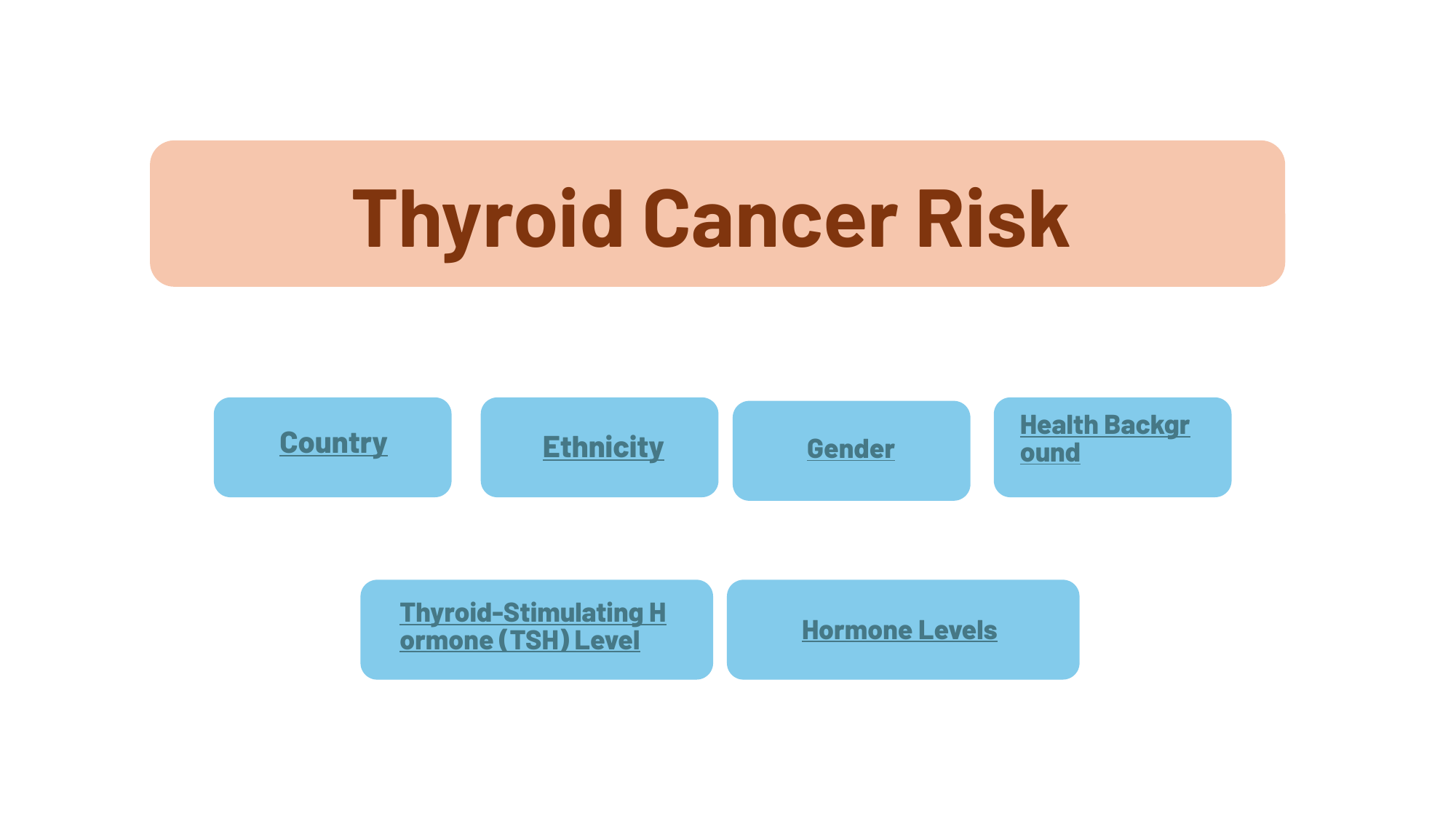

Thyroid Cancer Risk

Health Background
Country
Ethnicity
Gender

Thyroid-Stimulating Hormone (TSH) Level
Hormone Levels